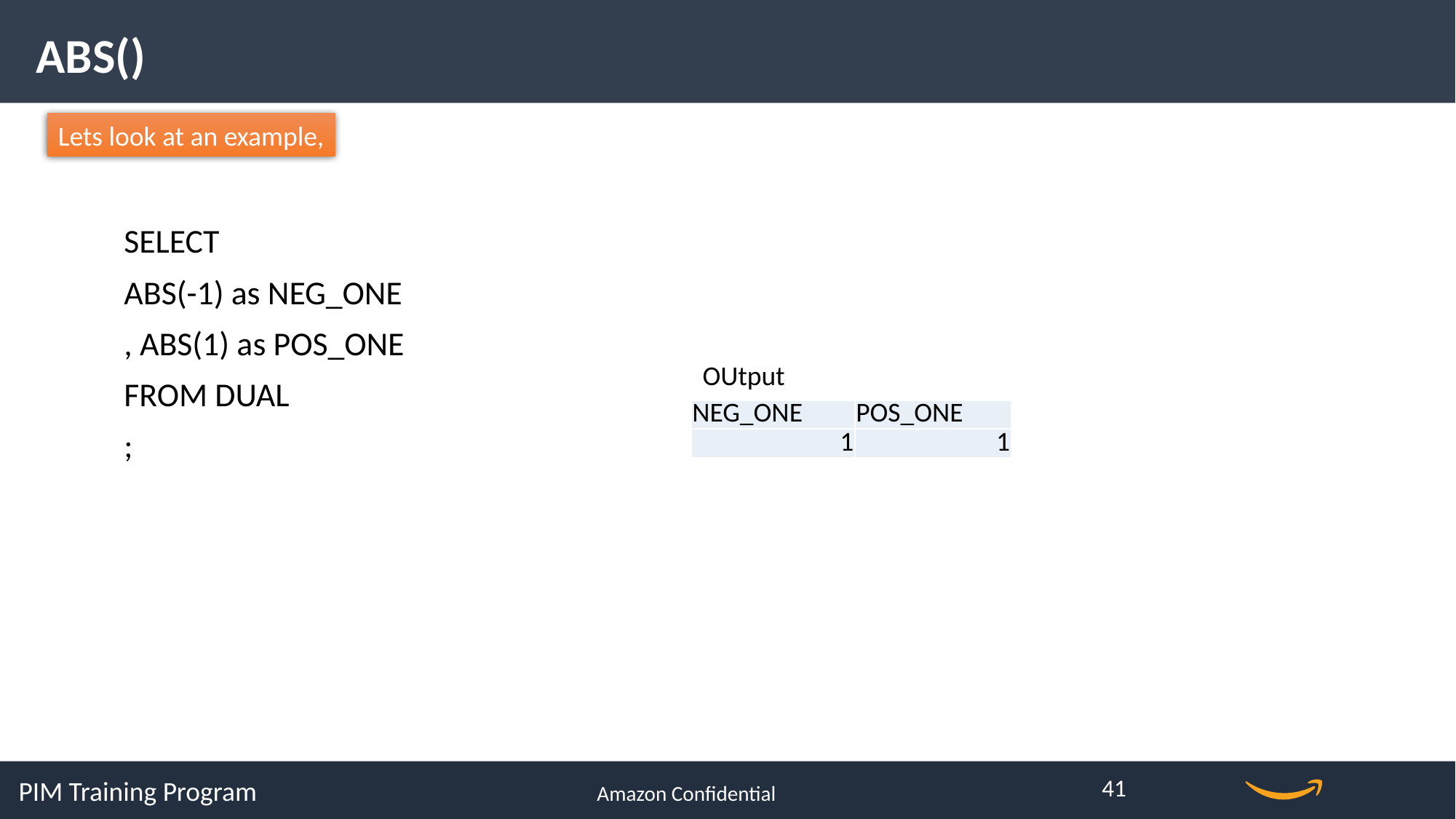

ABS()
Lets look at an example,
SELECT
ABS(-1) as NEG_ONE
, ABS(1) as POS_ONE
FROM DUAL
;
OUtput
| NEG\_ONE | POS\_ONE |
| --- | --- |
| 1 | 1 |